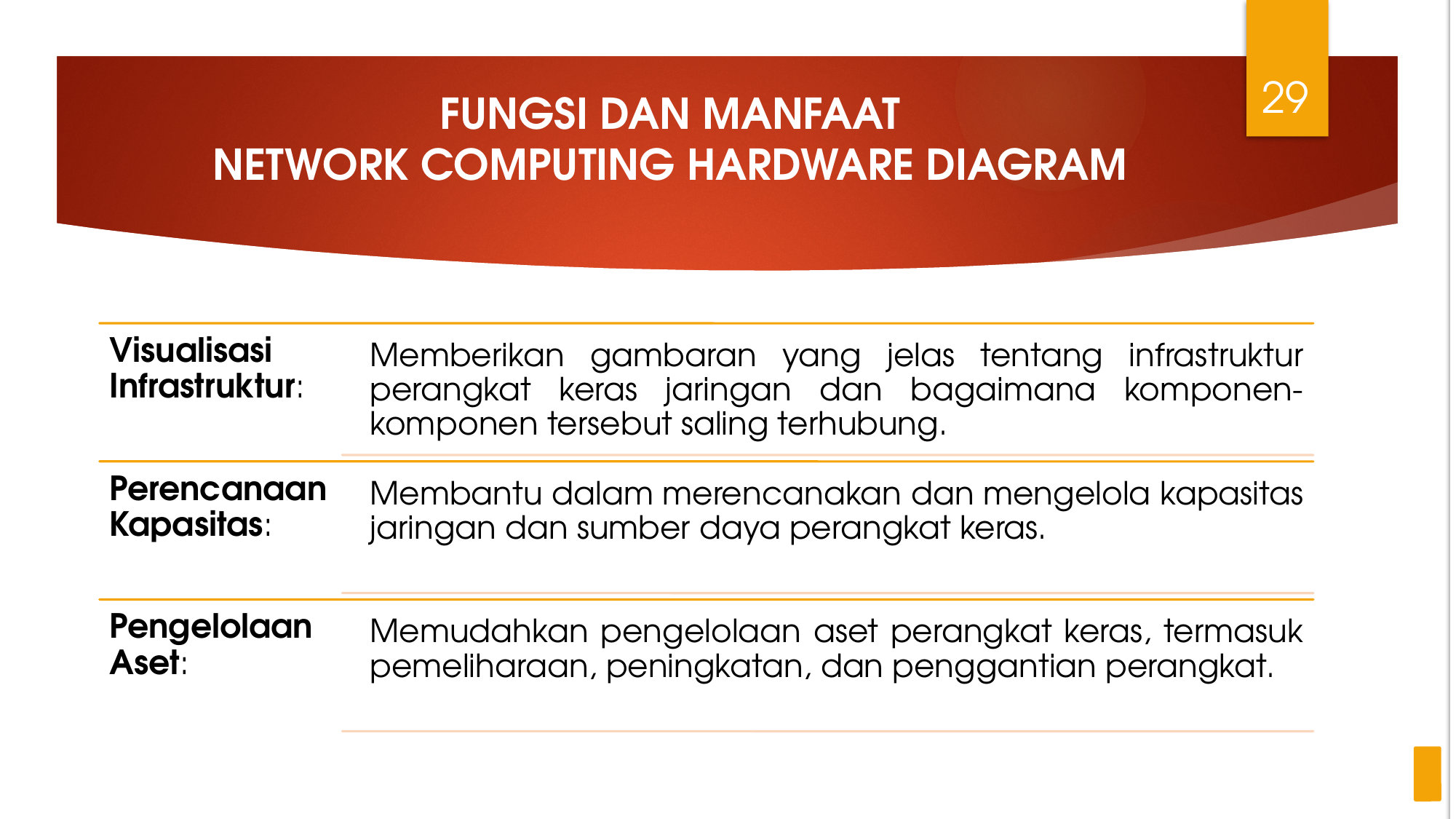

29
FUNGSI DAN MANFAAT
NETWORK COMPUTING HARDWARE DIAGRAM
Visualisasi Infrastruktur:
Memberikan gambaran yang jelas tentang infrastruktur perangkat keras jaringan dan bagaimana komponen-komponen tersebut saling terhubung.
Perencanaan Kapasitas:
Membantu dalam merencanakan dan mengelola kapasitas jaringan dan sumber daya perangkat keras.
Pengelolaan Aset:
Memudahkan pengelolaan aset perangkat keras, termasuk pemeliharaan, peningkatan, dan penggantian perangkat.